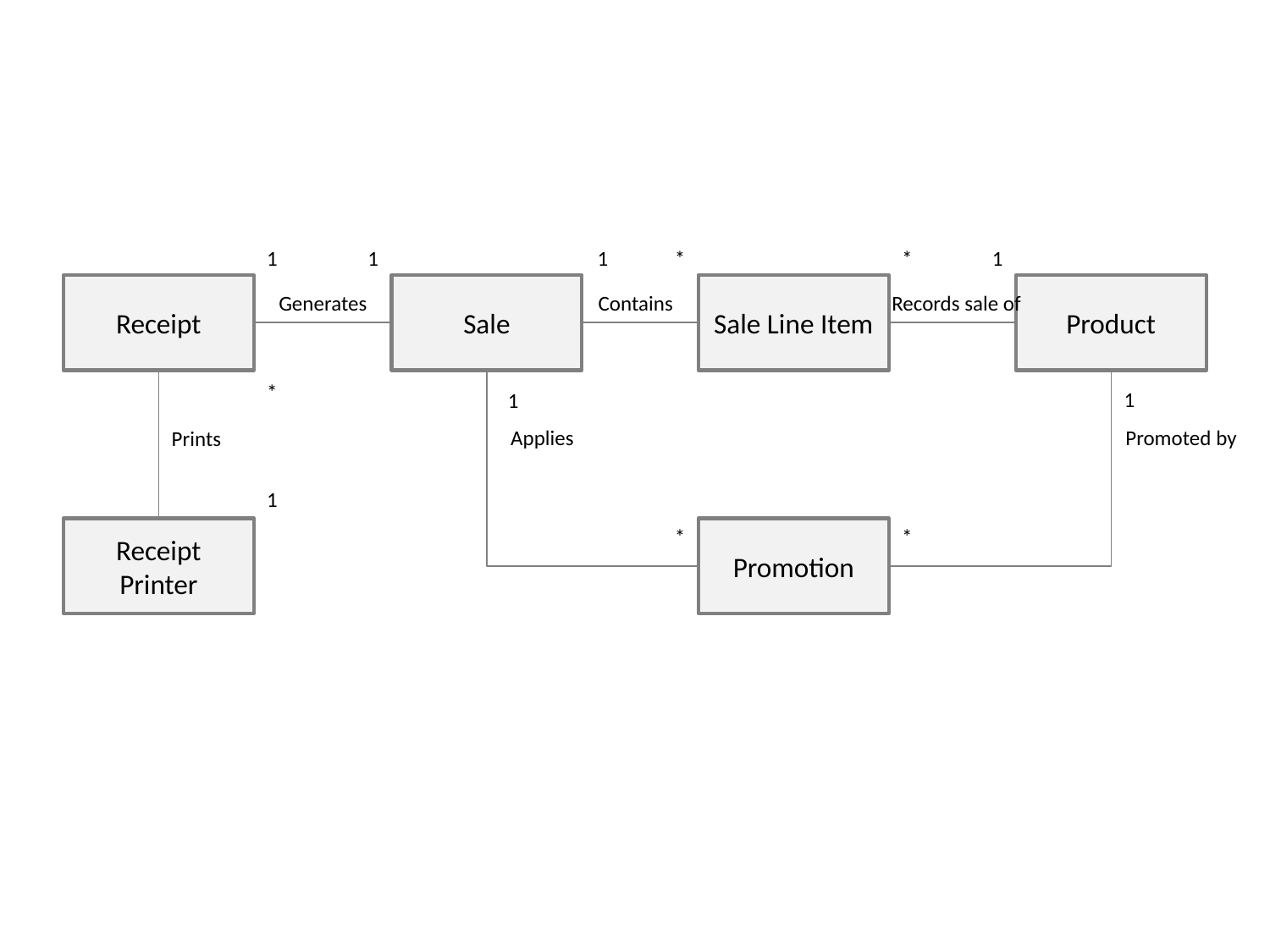

1
1
1
*
*
1
Receipt
Sale
Sale Line Item
Product
Records sale of
Generates
Contains
*
1
1
Applies
Promoted by
Prints
1
*
*
Receipt
Printer
Promotion